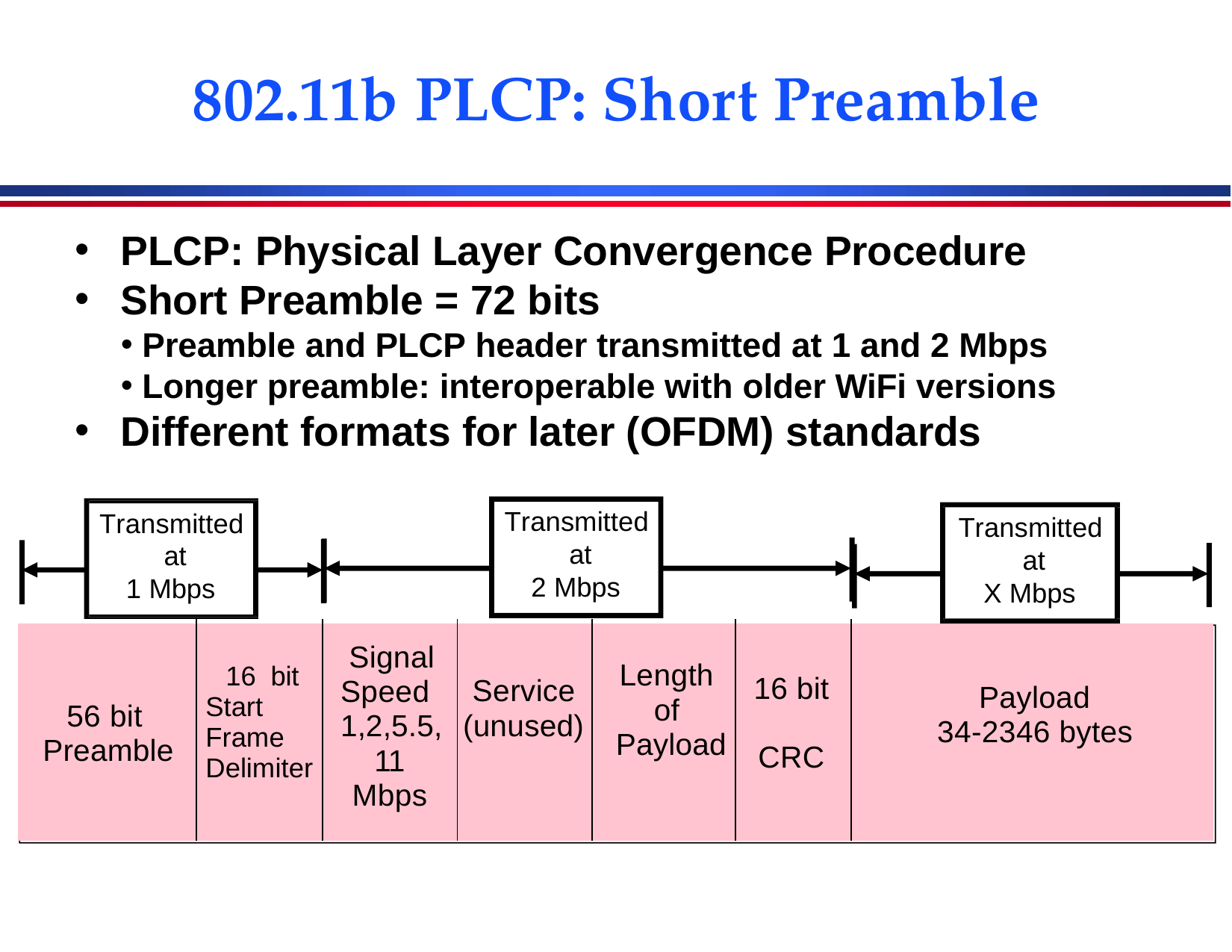

# 802.11b PLCP: Short Preamble
PLCP: Physical Layer Convergence Procedure
Short Preamble = 72 bits
Preamble and PLCP header transmitted at 1 and 2 Mbps
Longer preamble: interoperable with older WiFi versions
Different formats for later (OFDM) standards

Transmitted  at
2 Mbps
Transmitted  at
1 Mbps
Transmitted  at
X Mbps
| 56 bit Preamble | 16 bit Start Frame Delimiter | Signal Speed 1,2,5.5, 11 Mbps | Service (unused) | Length of Payload | 16 bit CRC | Payload 34-2346 bytes |
| --- | --- | --- | --- | --- | --- | --- |